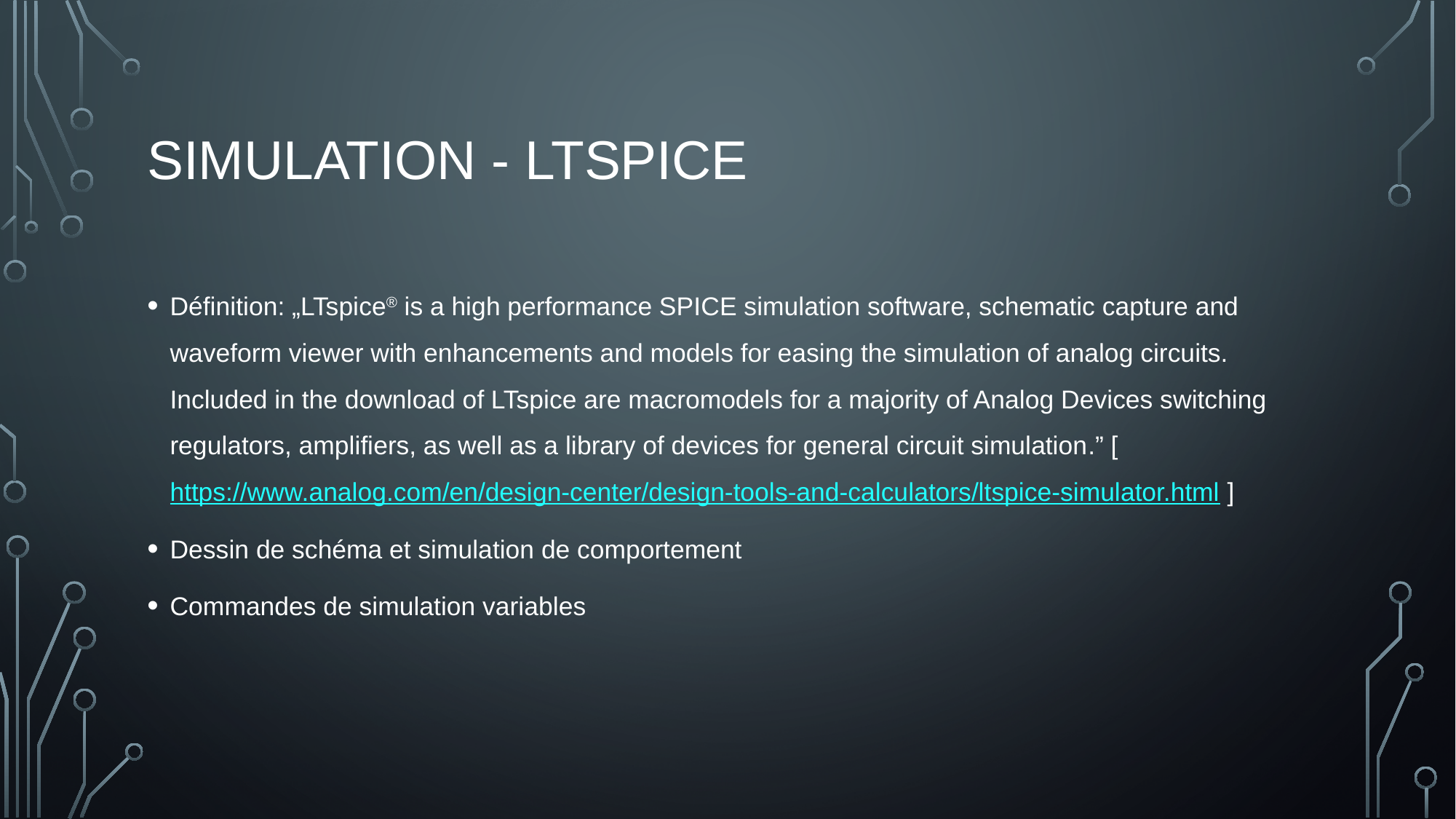

# Simulation - LTSpice
Définition: „LTspice® is a high performance SPICE simulation software, schematic capture and waveform viewer with enhancements and models for easing the simulation of analog circuits. Included in the download of LTspice are macromodels for a majority of Analog Devices switching regulators, amplifiers, as well as a library of devices for general circuit simulation.” [ https://www.analog.com/en/design-center/design-tools-and-calculators/ltspice-simulator.html ]
Dessin de schéma et simulation de comportement
Commandes de simulation variables